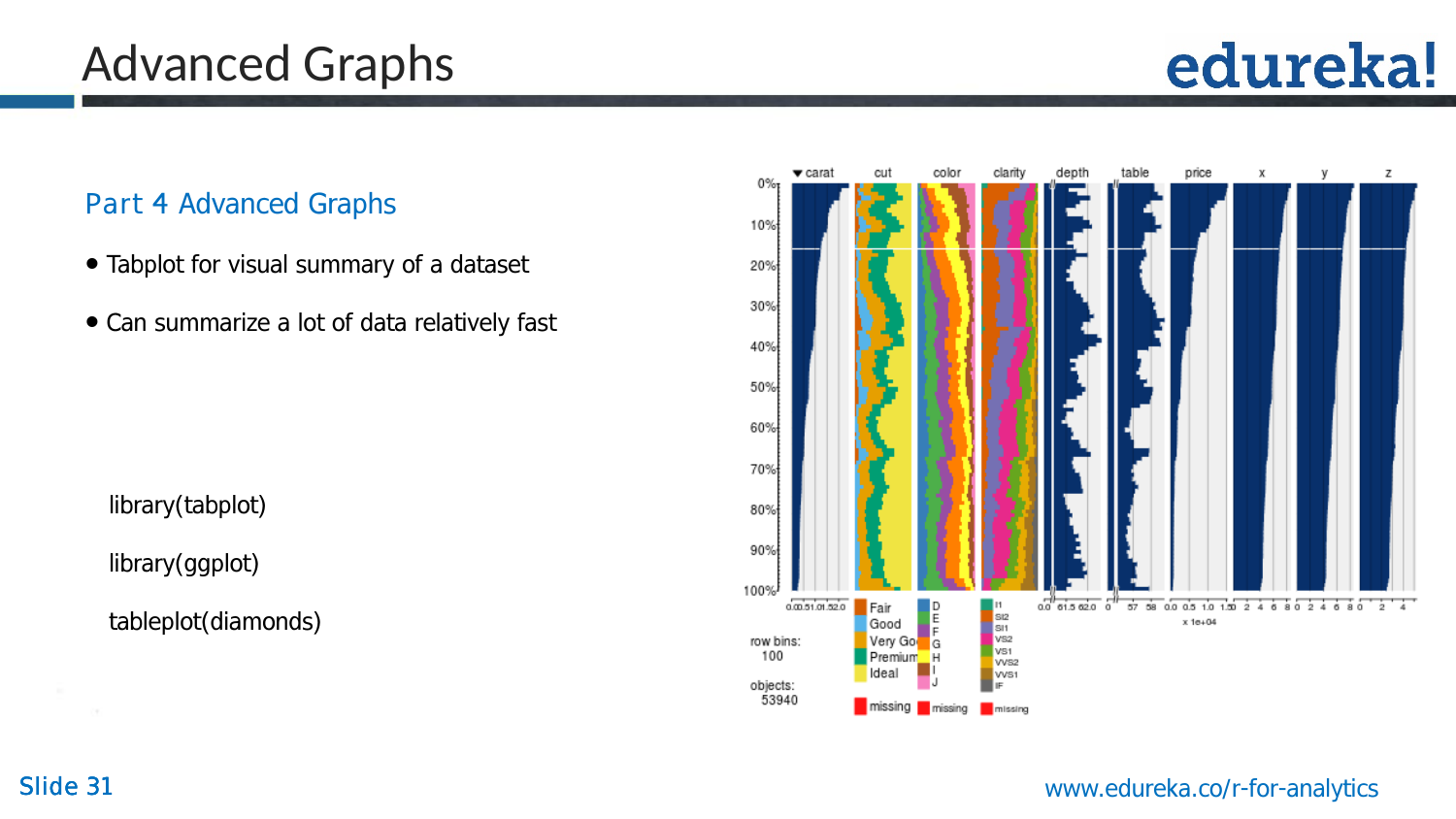

Advanced Graphs
Part 4 Advanced Graphs
 Tabplot for visual summary of a dataset
 Can summarize a lot of data relatively fast

library(tabplot) library(ggplot) tableplot(diamonds)